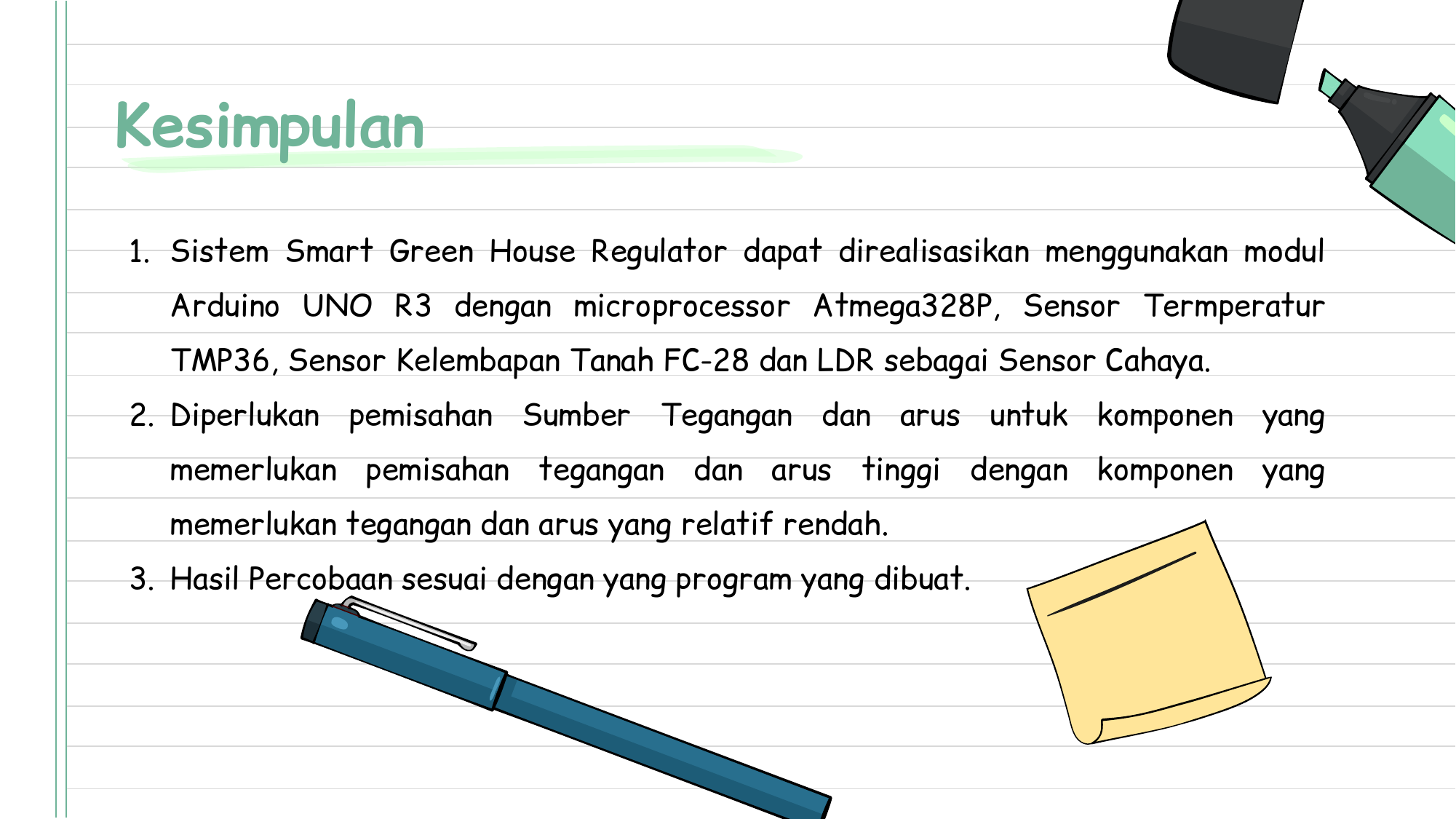

# Kesimpulan

Sistem Smart Green House Regulator dapat direalisasikan menggunakan modul Arduino UNO R3 dengan microprocessor Atmega328P, Sensor Termperatur TMP36, Sensor Kelembapan Tanah FC-28 dan LDR sebagai Sensor Cahaya.
Diperlukan pemisahan Sumber Tegangan dan arus untuk komponen yang memerlukan pemisahan tegangan dan arus tinggi dengan komponen yang memerlukan tegangan dan arus yang relatif rendah.
Hasil Percobaan sesuai dengan yang program yang dibuat.